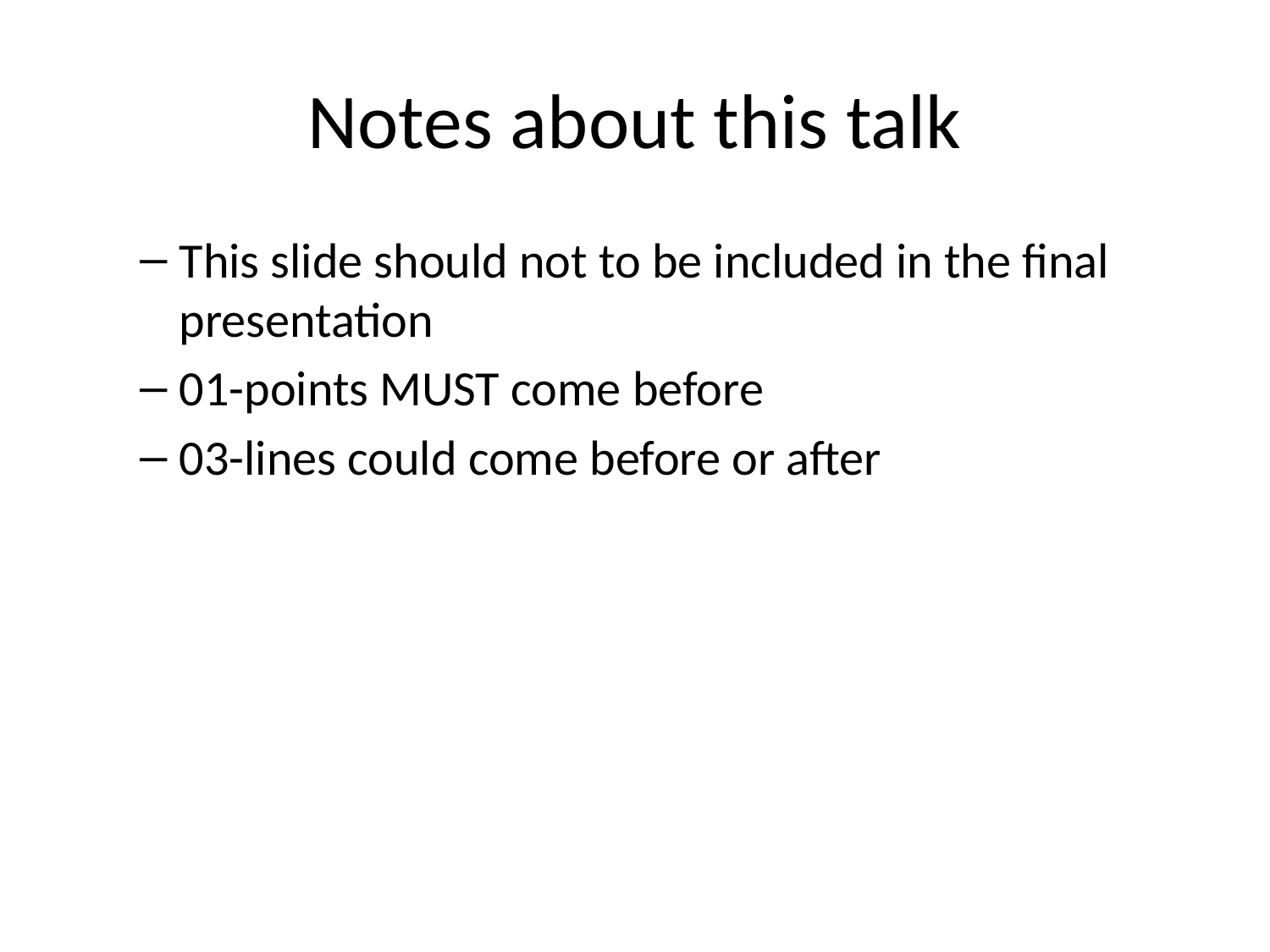

# Notes about this talk
This slide should not to be included in the final presentation
01-points MUST come before
03-lines could come before or after